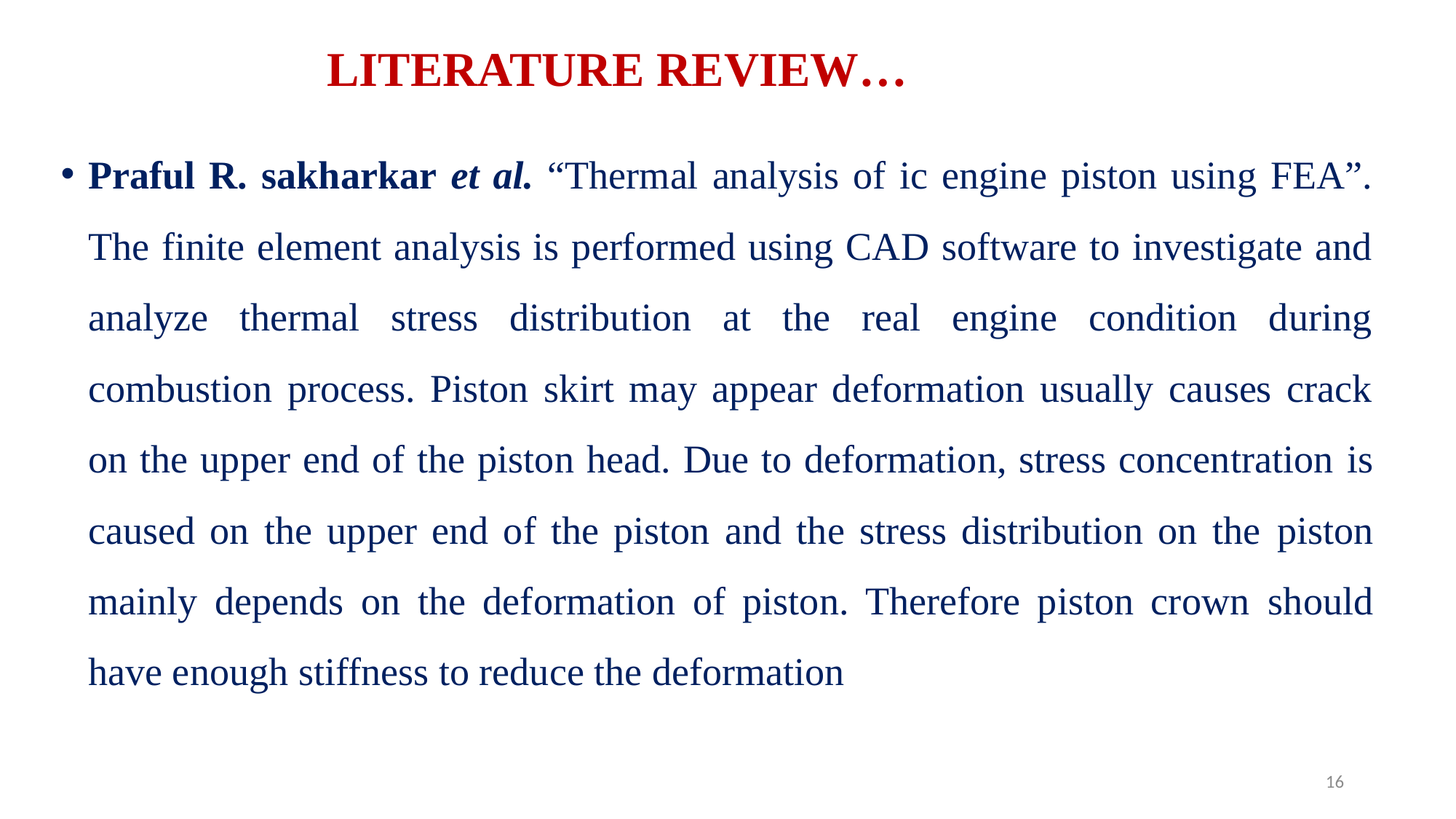

# LITERATURE REVIEW…
Praful R. sakharkar et al. “Thermal analysis of ic engine piston using FEA”. The finite element analysis is performed using CAD software to investigate and analyze thermal stress distribution at the real engine condition during combustion process. Piston skirt may appear deformation usually causes crack on the upper end of the piston head. Due to deformation, stress concentration is caused on the upper end of the piston and the stress distribution on the piston mainly depends on the deformation of piston. Therefore piston crown should have enough stiffness to reduce the deformation
16